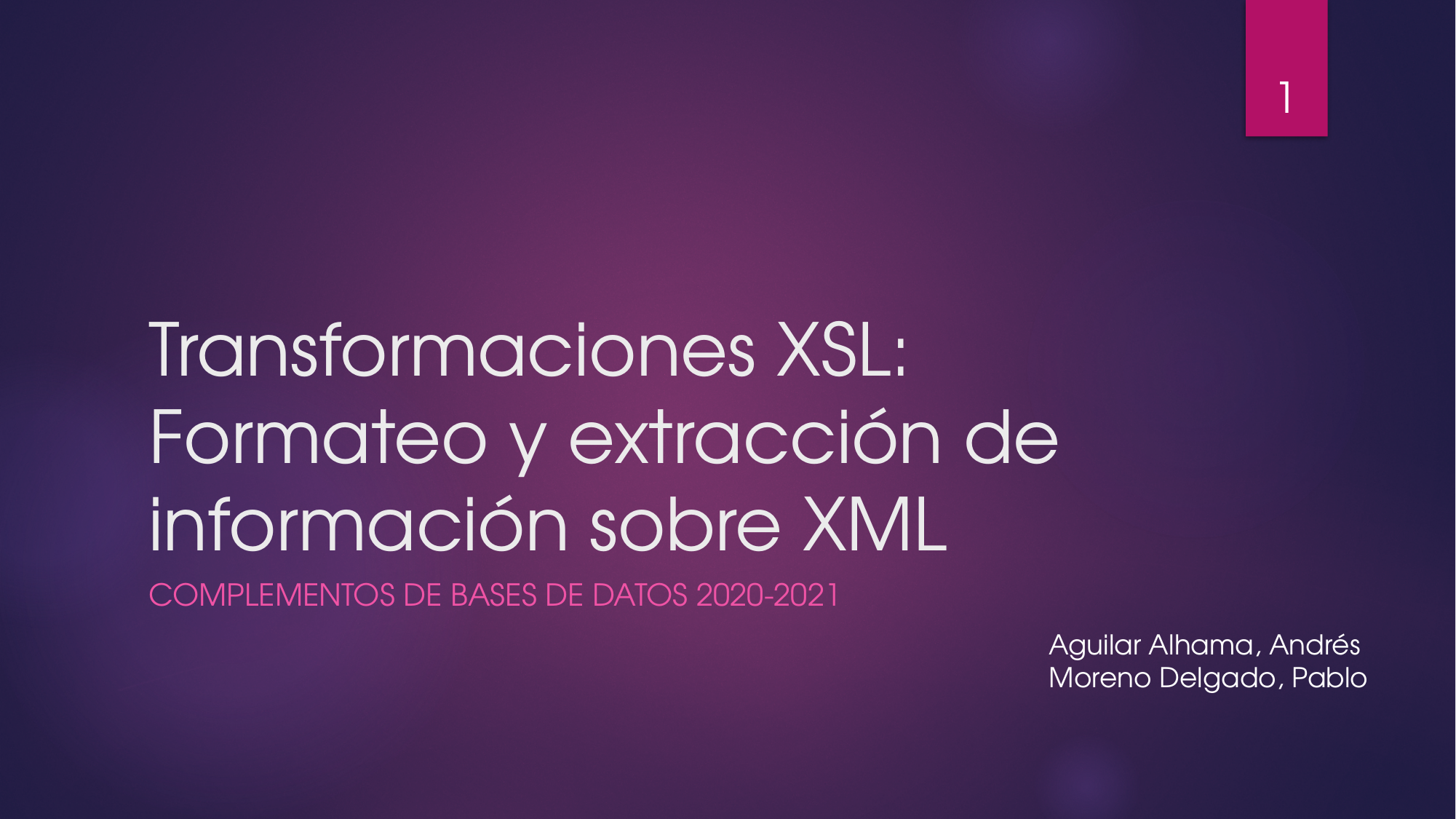

1
# Transformaciones XSL: Formateo y extracción de información sobre XML
Complementos de bases de datos 2020-2021
Aguilar Alhama, Andrés
Moreno Delgado, Pablo